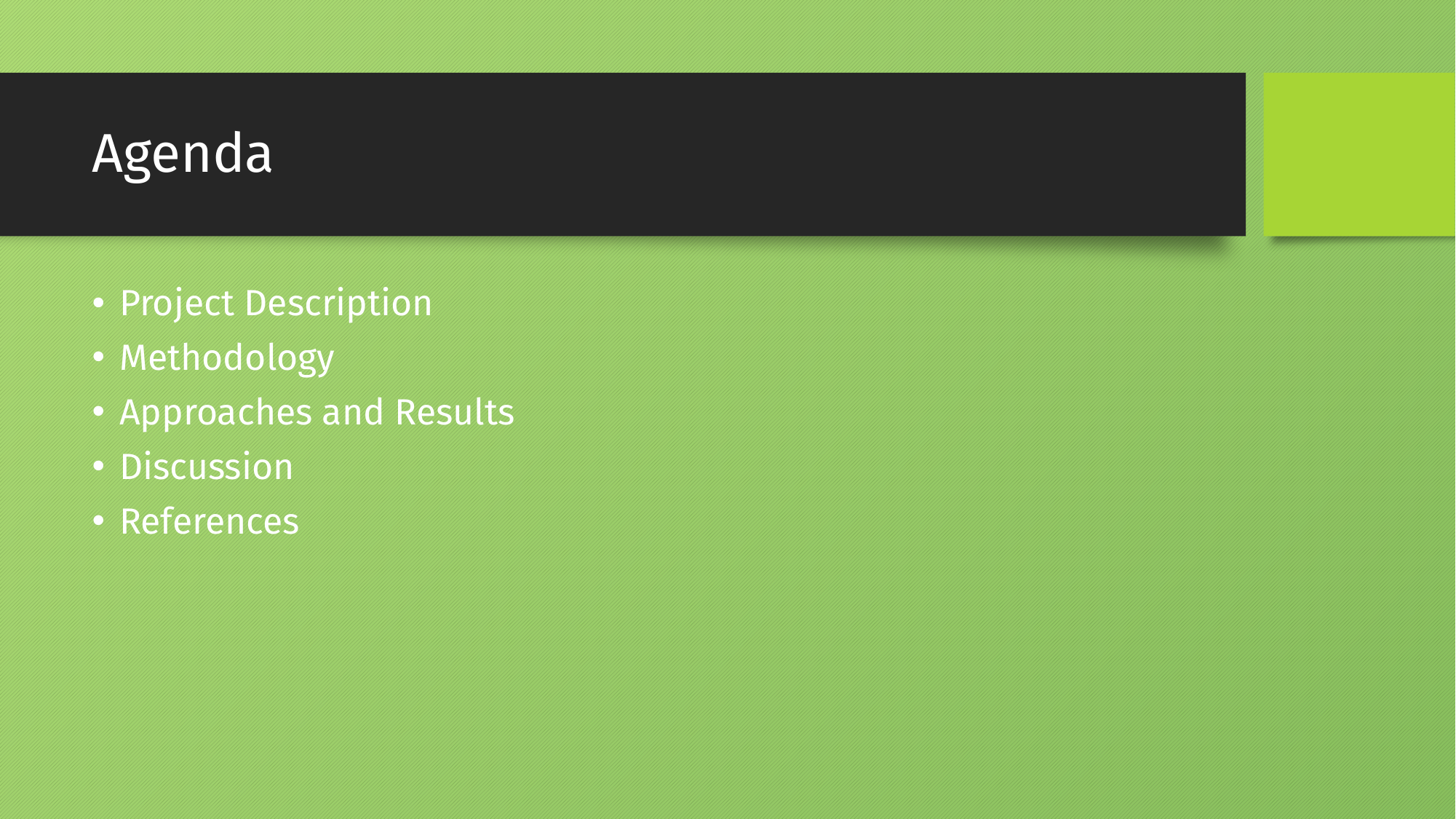

# Agenda
Project Description
Methodology
Approaches and Results
Discussion
References